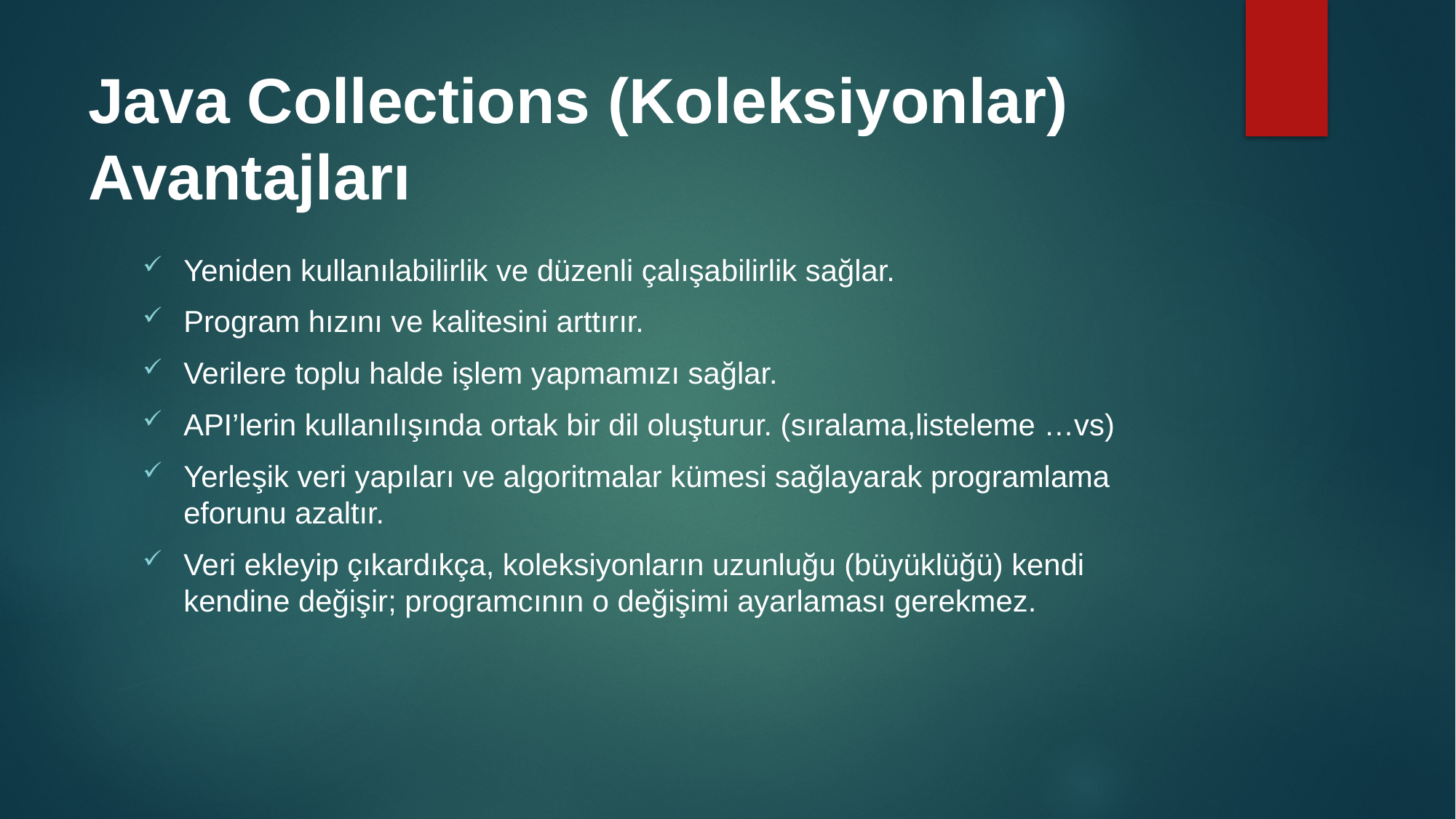

# Java Collections (Koleksiyonlar) Avantajları
Yeniden kullanılabilirlik ve düzenli çalışabilirlik sağlar.
Program hızını ve kalitesini arttırır.
Verilere toplu halde işlem yapmamızı sağlar.
API’lerin kullanılışında ortak bir dil oluşturur. (sıralama,listeleme …vs)
Yerleşik veri yapıları ve algoritmalar kümesi sağlayarak programlama eforunu azaltır.
Veri ekleyip çıkardıkça, koleksiyonların uzunluğu (büyüklüğü) kendi kendine değişir; programcının o değişimi ayarlaması gerekmez.